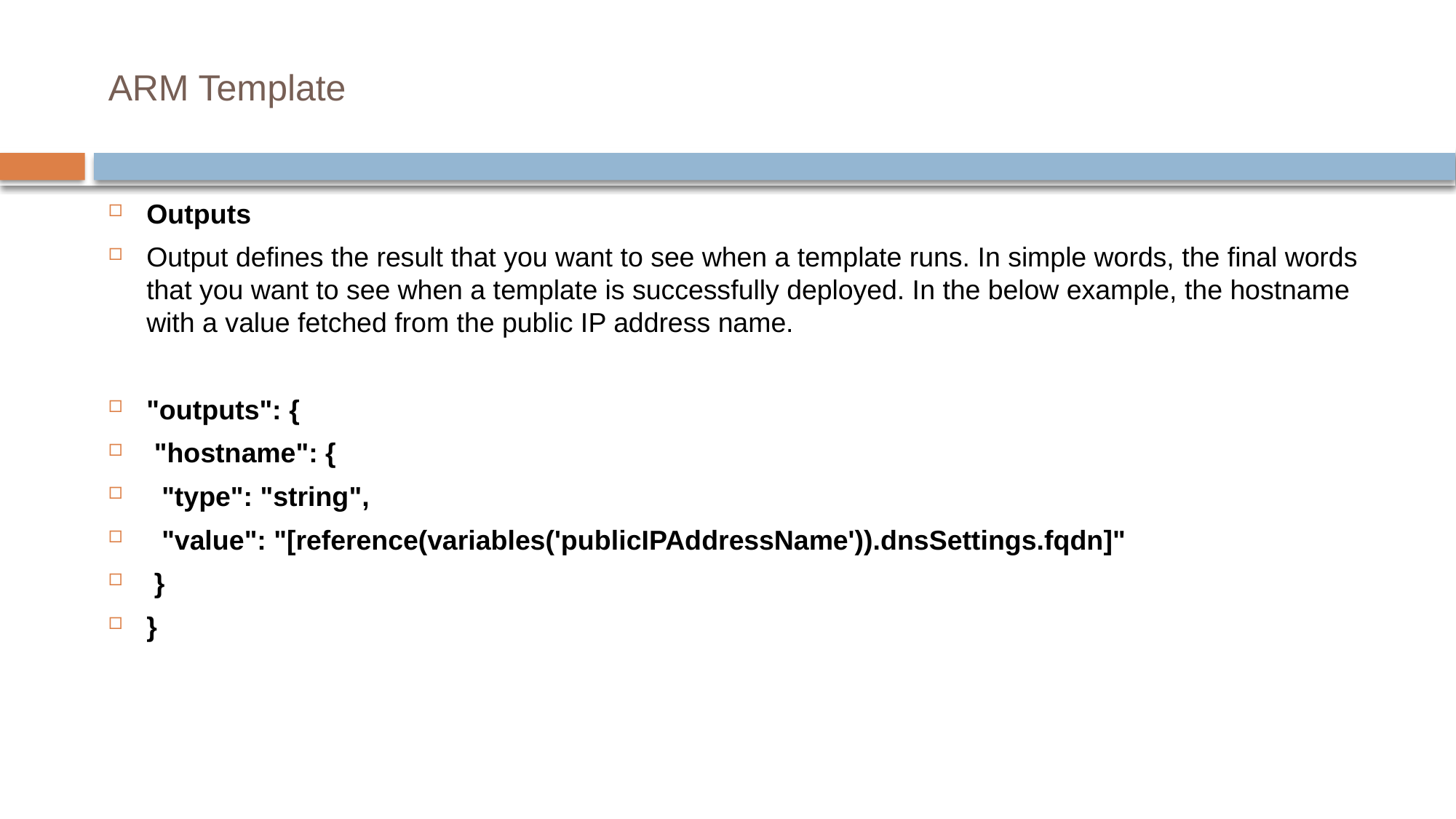

# ARM Template
Outputs
Output defines the result that you want to see when a template runs. In simple words, the final words that you want to see when a template is successfully deployed. In the below example, the hostname with a value fetched from the public IP address name.

"outputs": {
 "hostname": {
  "type": "string",
  "value": "[reference(variables('publicIPAddressName')).dnsSettings.fqdn]"
 }
}